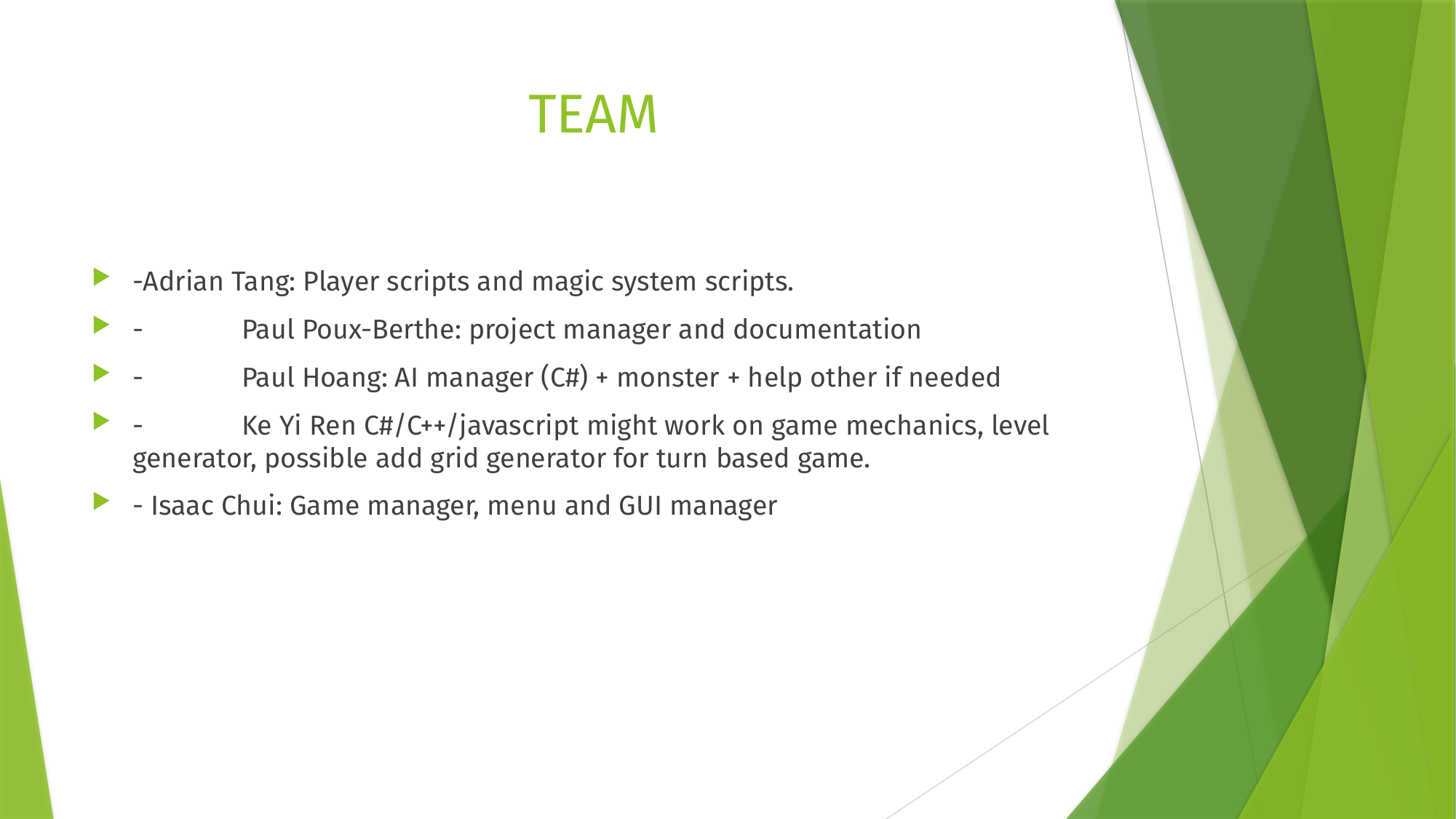

# TEAM
-Adrian Tang: Player scripts and magic system scripts.
-	Paul Poux-Berthe: project manager and documentation
-	Paul Hoang: AI manager (C#) + monster + help other if needed
-	Ke Yi Ren C#/C++/javascript might work on game mechanics, level generator, possible add grid generator for turn based game.
- Isaac Chui: Game manager, menu and GUI manager